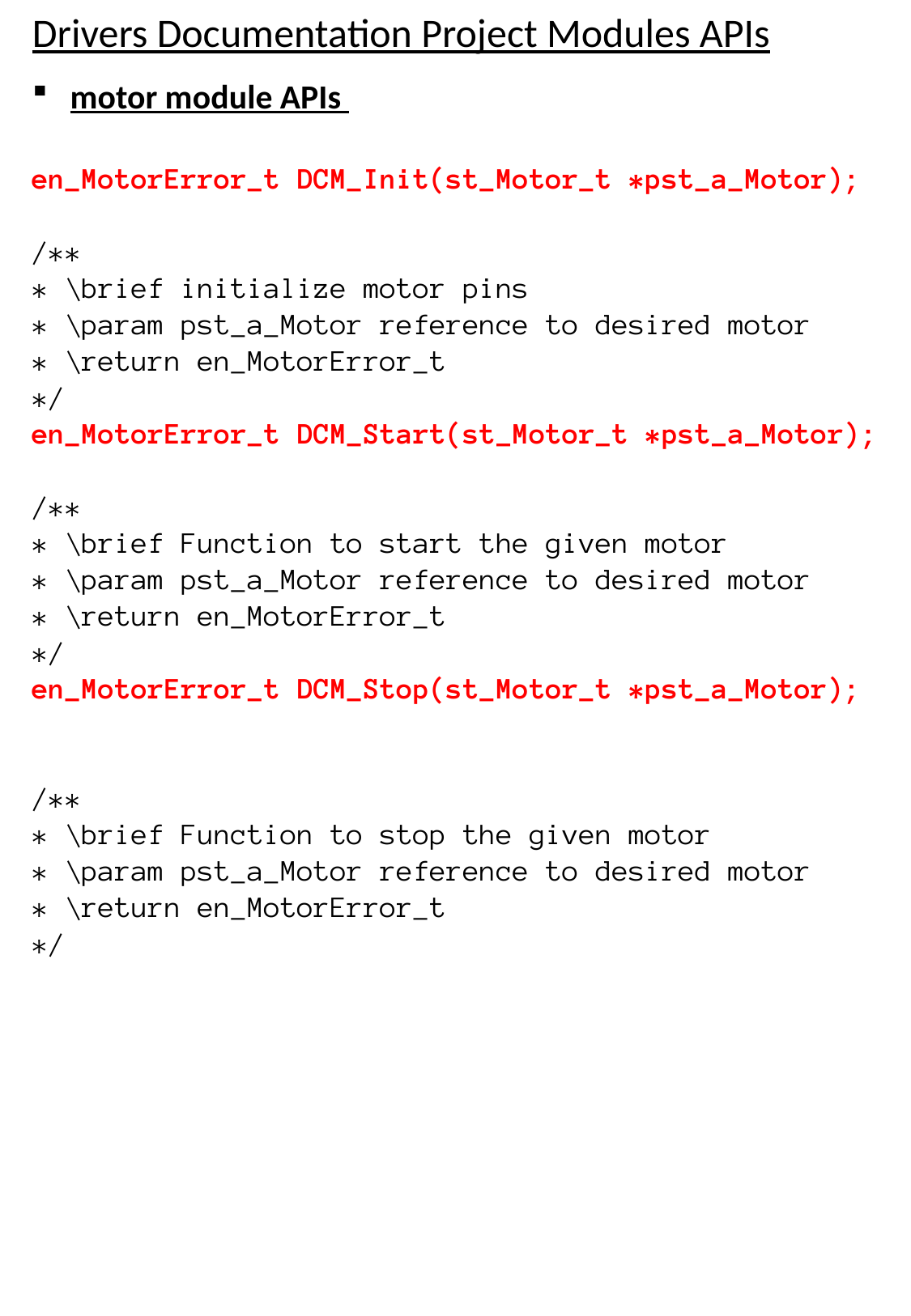

Drivers Documentation Project Modules APIs
motor module APIs
en_MotorError_t DCM_Init(st_Motor_t *pst_a_Motor);

/**
* \brief initialize motor pins
* \param pst_a_Motor reference to desired motor
* \return en_MotorError_t
*/
en_MotorError_t DCM_Start(st_Motor_t *pst_a_Motor);

/**
* \brief Function to start the given motor
* \param pst_a_Motor reference to desired motor
* \return en_MotorError_t
*/
en_MotorError_t DCM_Stop(st_Motor_t *pst_a_Motor);

/**
* \brief Function to stop the given motor
* \param pst_a_Motor reference to desired motor
* \return en_MotorError_t
*/